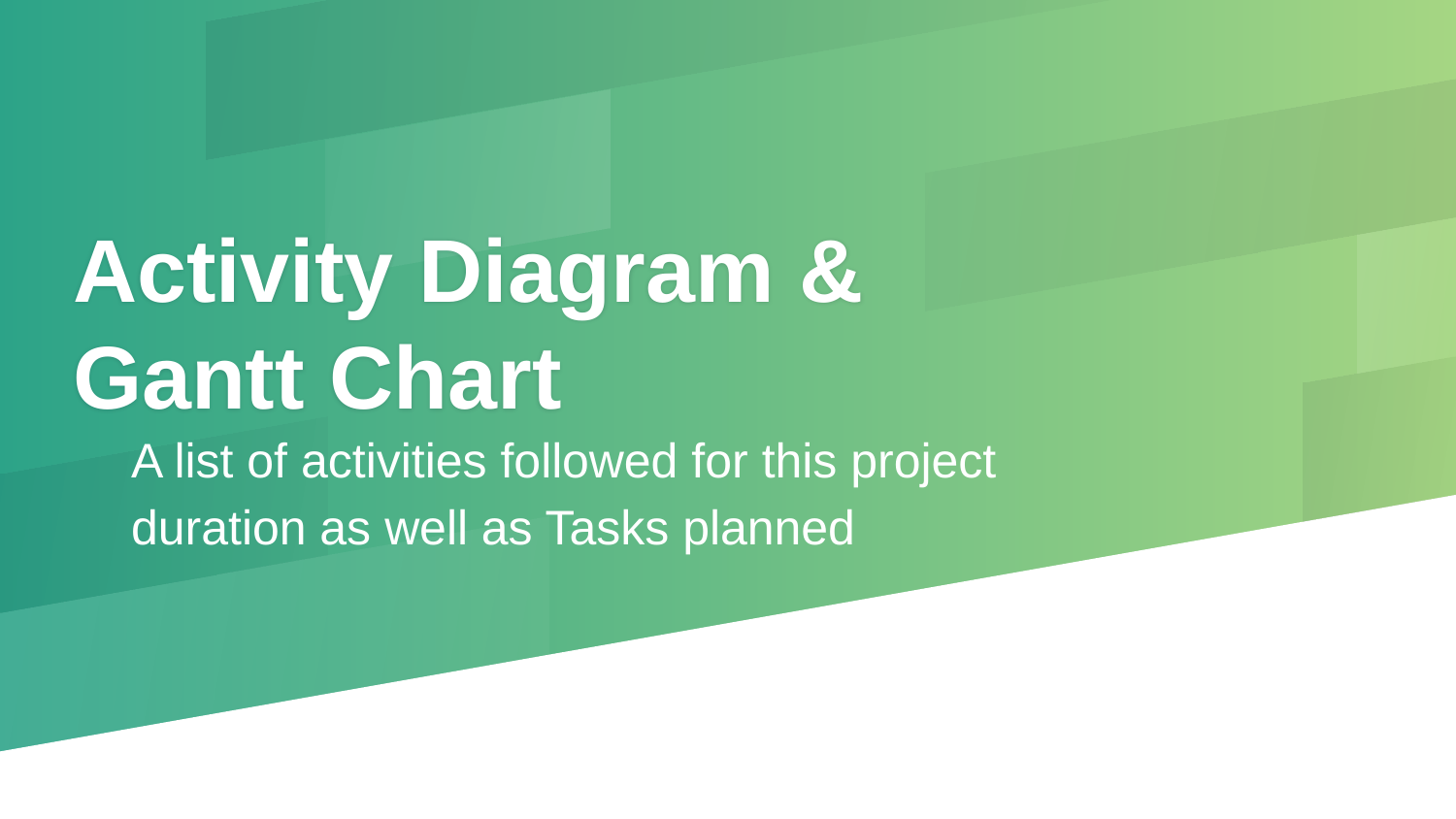

# Activity Diagram & Gantt Chart
A list of activities followed for this project duration as well as Tasks planned